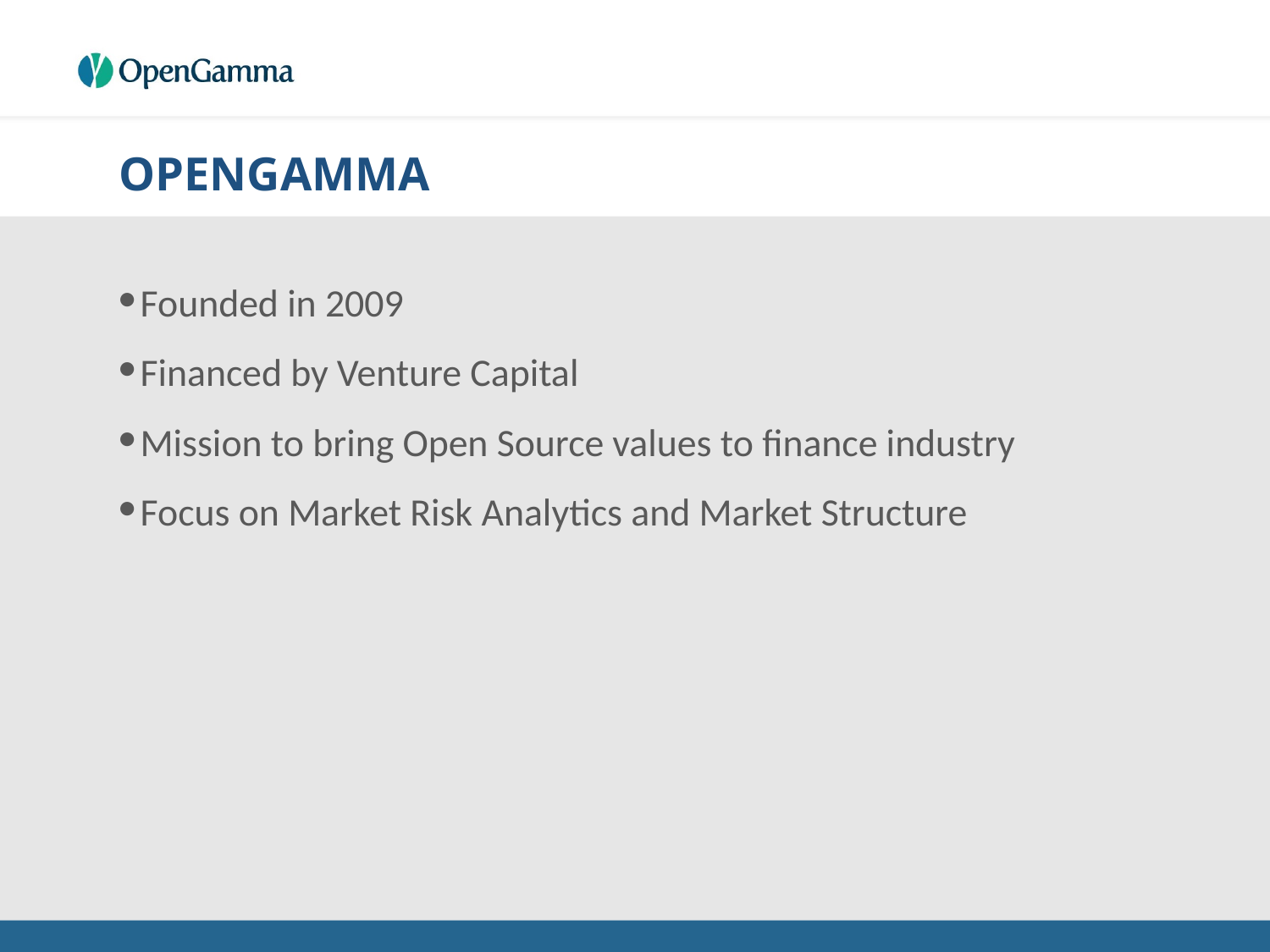

# OPENGAMMA
Founded in 2009
Financed by Venture Capital
Mission to bring Open Source values to finance industry
Focus on Market Risk Analytics and Market Structure